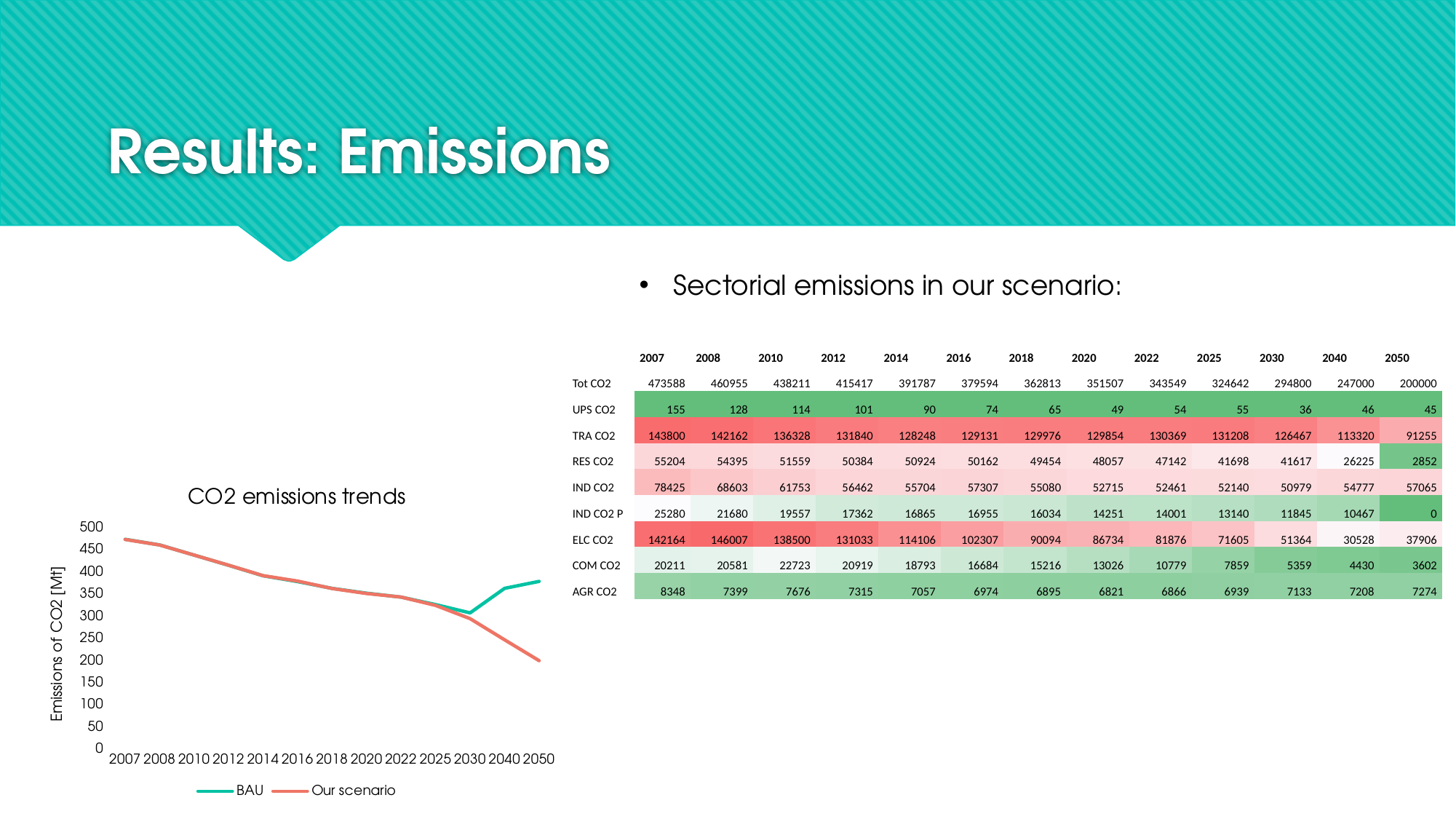

# Results: Emissions
Sectorial emissions in our scenario:
|  | 2007 | 2008 | 2010 | 2012 | 2014 | 2016 | 2018 | 2020 | 2022 | 2025 | 2030 | 2040 | 2050 |
| --- | --- | --- | --- | --- | --- | --- | --- | --- | --- | --- | --- | --- | --- |
| Tot CO2 | 473588 | 460955 | 438211 | 415417 | 391787 | 379594 | 362813 | 351507 | 343549 | 324642 | 294800 | 247000 | 200000 |
| UPS CO2 | 155 | 128 | 114 | 101 | 90 | 74 | 65 | 49 | 54 | 55 | 36 | 46 | 45 |
| TRA CO2 | 143800 | 142162 | 136328 | 131840 | 128248 | 129131 | 129976 | 129854 | 130369 | 131208 | 126467 | 113320 | 91255 |
| RES CO2 | 55204 | 54395 | 51559 | 50384 | 50924 | 50162 | 49454 | 48057 | 47142 | 41698 | 41617 | 26225 | 2852 |
| IND CO2 | 78425 | 68603 | 61753 | 56462 | 55704 | 57307 | 55080 | 52715 | 52461 | 52140 | 50979 | 54777 | 57065 |
| IND CO2 P | 25280 | 21680 | 19557 | 17362 | 16865 | 16955 | 16034 | 14251 | 14001 | 13140 | 11845 | 10467 | 0 |
| ELC CO2 | 142164 | 146007 | 138500 | 131033 | 114106 | 102307 | 90094 | 86734 | 81876 | 71605 | 51364 | 30528 | 37906 |
| COM CO2 | 20211 | 20581 | 22723 | 20919 | 18793 | 16684 | 15216 | 13026 | 10779 | 7859 | 5359 | 4430 | 3602 |
| AGR CO2 | 8348 | 7399 | 7676 | 7315 | 7057 | 6974 | 6895 | 6821 | 6866 | 6939 | 7133 | 7208 | 7274 |

### Chart: CO2 emissions trends

| Category |  |  |
|---|---|---|
| 2007 | 473.7755458739262 | 473.5876180526567 |
| 2008 | 461.10654193026045 | 460.9546842533484 |
| 2010 | 438.2000282280465 | 438.21080519500345 |
| 2012 | 415.18561137923444 | 415.4168733042885 |
| 2014 | 391.4691756800629 | 391.7873415050273 |
| 2016 | 378.4566394507871 | 379.5941495064741 |
| 2018 | 363.1027505248105 | 362.81320191299636 |
| 2020 | 352.2610208429158 | 351.5068850541501 |
| 2022 | 343.36570426608216 | 343.5487374650818 |
| 2025 | 326.54679324904 | 324.64228755586265 |
| 2030 | 307.7786268060192 | 294.7999999999996 |
| 2040 | 363.18088492306975 | 246.99999999999983 |
| 2050 | 378.9241574448162 | 199.9999999999998 |